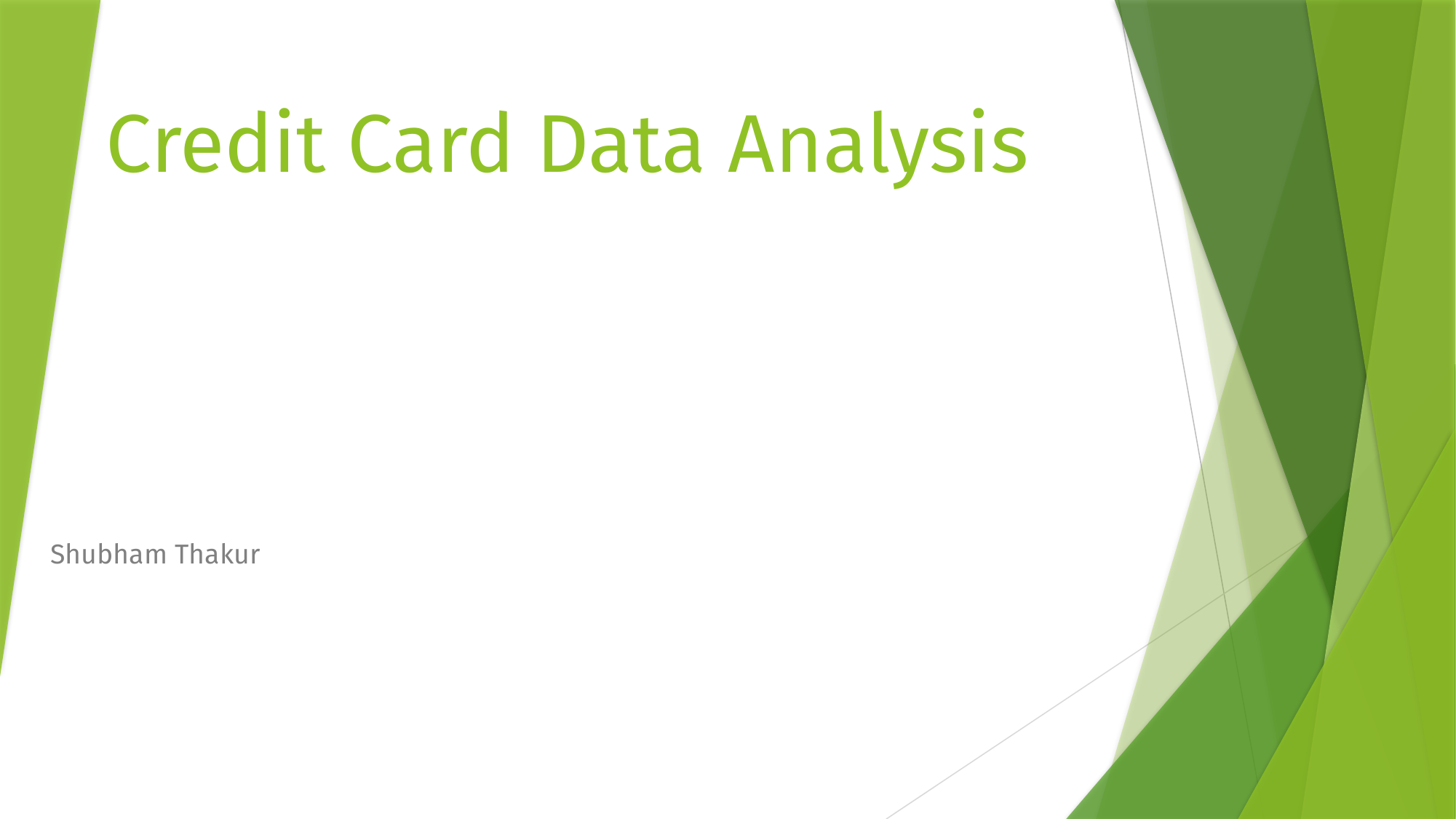

# Credit Card Data Analysis
Shubham Thakur